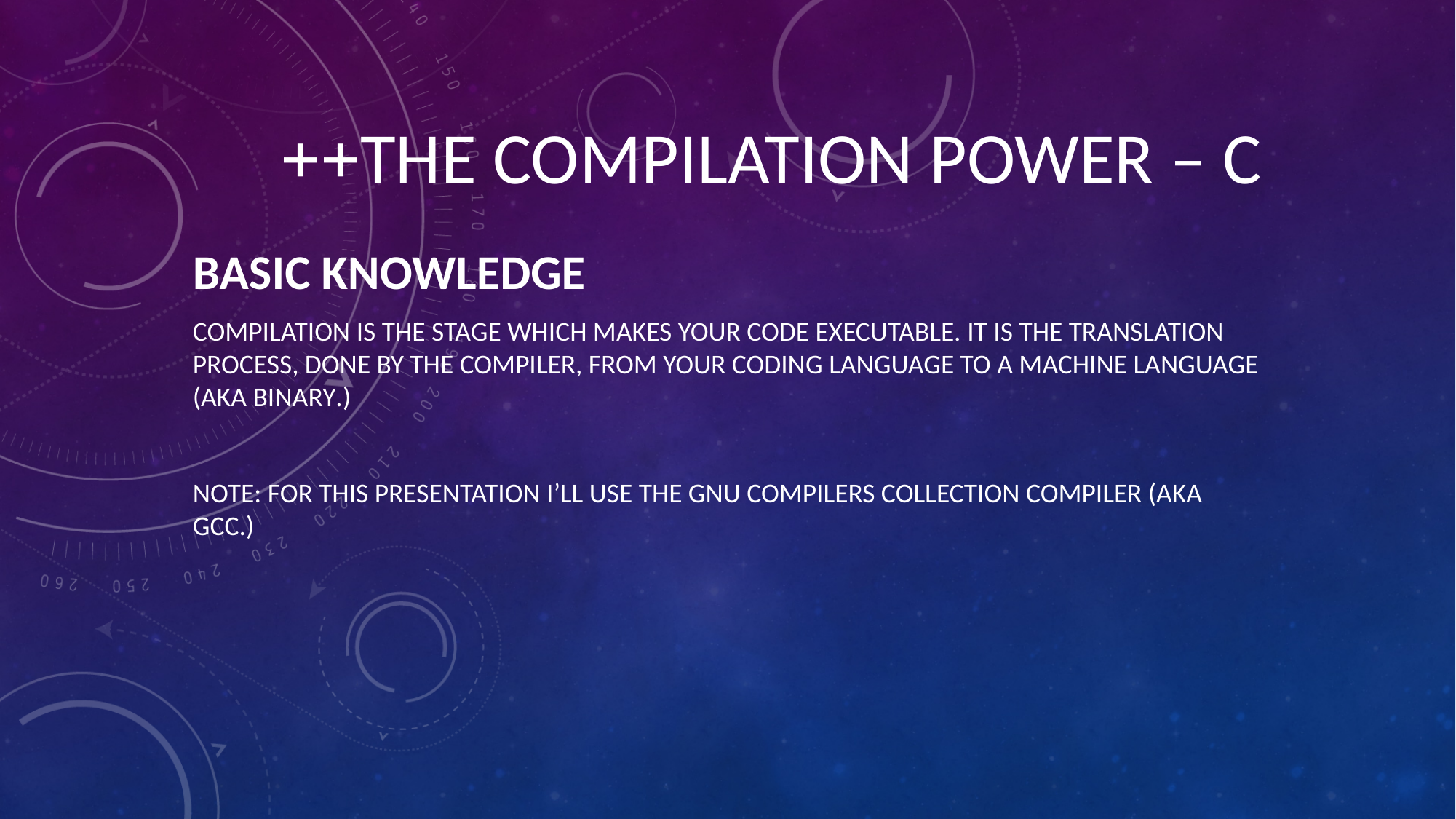

# The Compilation Power – C++
Basic Knowledge
Compilation is the stage which makes your code executable. It is the translation process, done by the compiler, from your coding language to a machine language (aka binary.)

Note: For this presentation I’ll use the Gnu Compilers Collection compiler (aka GCC.)